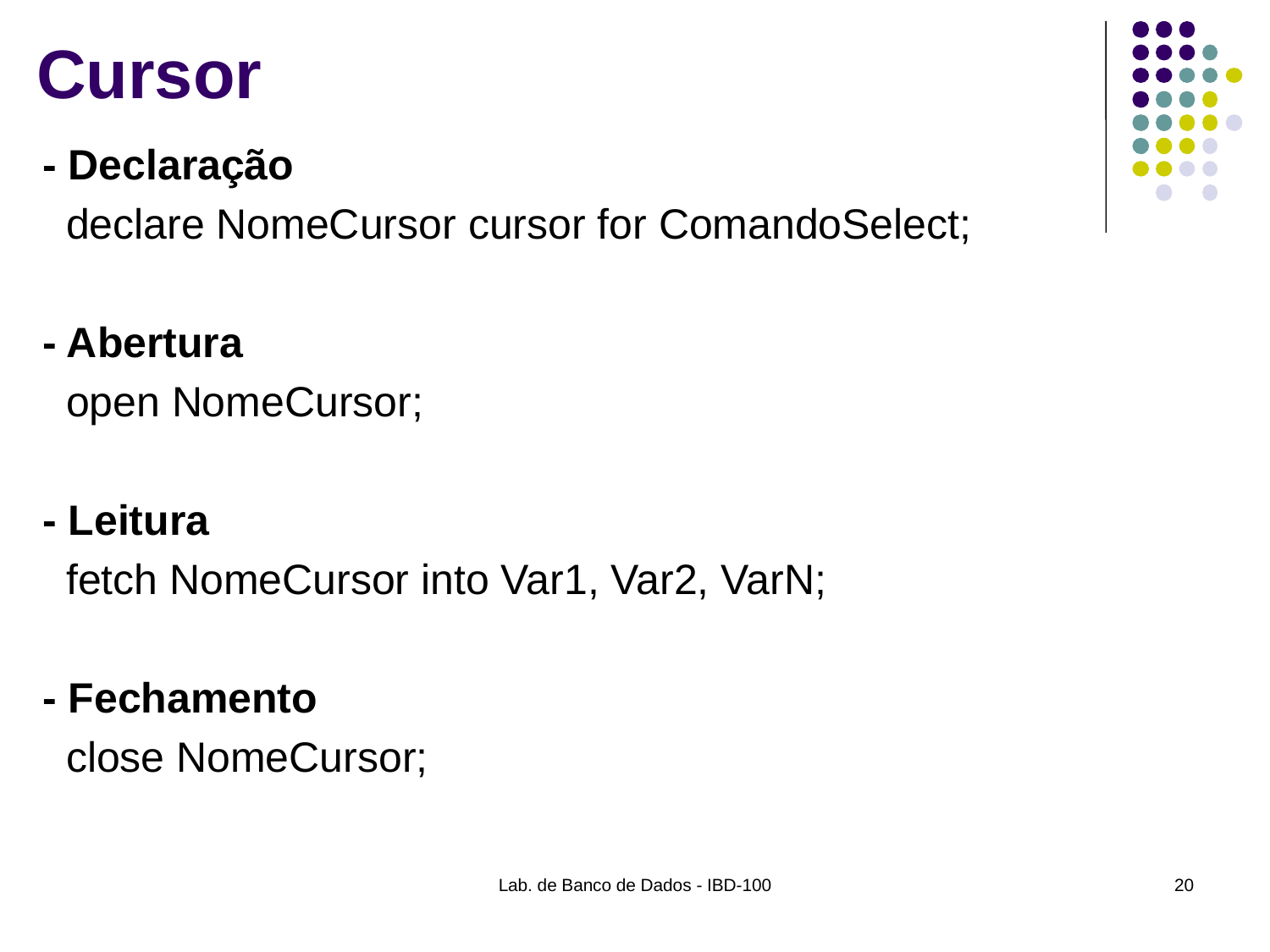

# Cursor
- Declaração
  declare NomeCursor cursor for ComandoSelect;

- Abertura
  open NomeCursor;

- Leitura
  fetch NomeCursor into Var1, Var2, VarN;

- Fechamento
  close NomeCursor;

Lab. de Banco de Dados - IBD-100
20